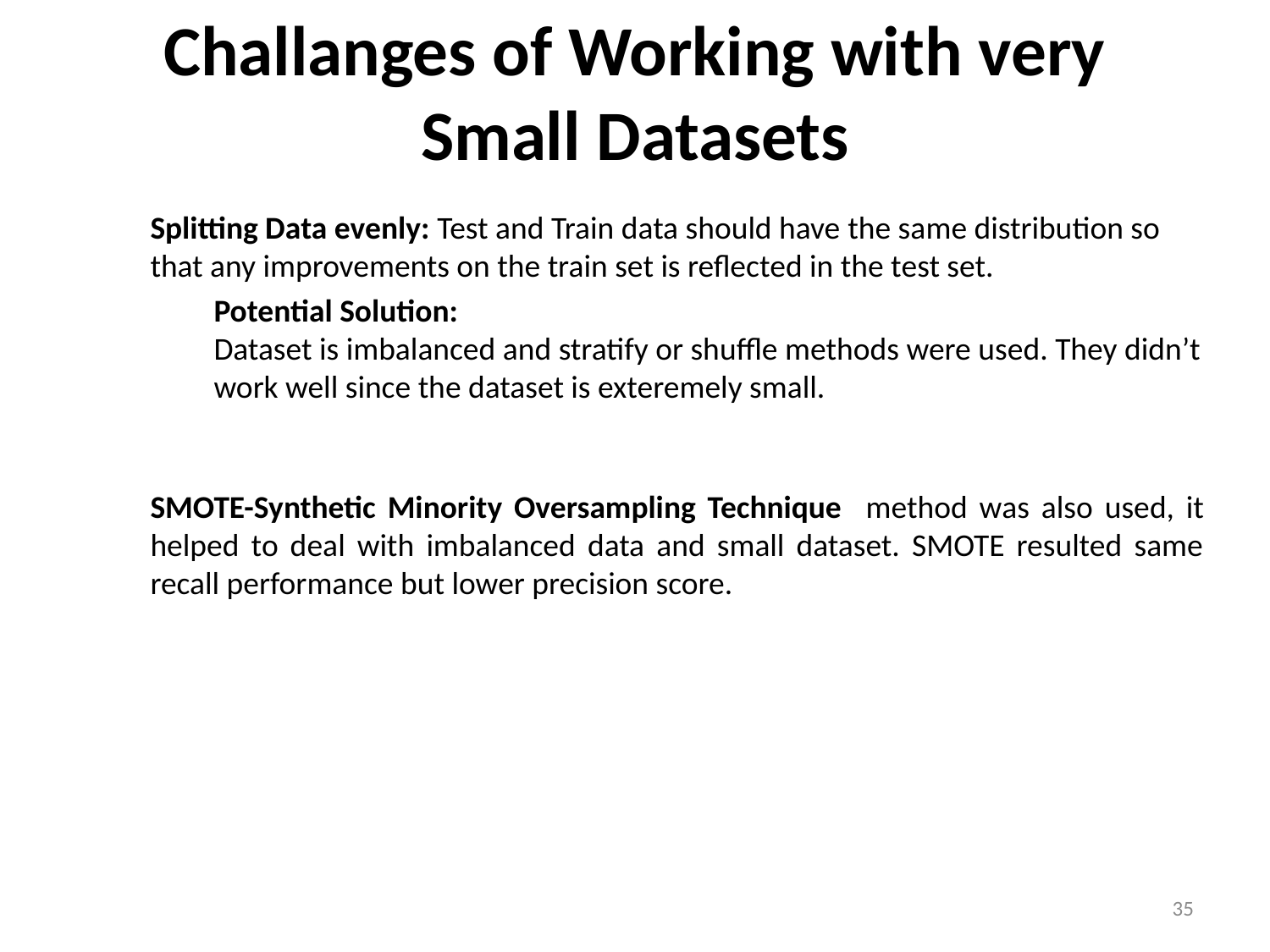

# Challanges of Working with very Small Datasets
Splitting Data evenly: Test and Train data should have the same distribution so that any improvements on the train set is reflected in the test set.
Potential Solution:
Dataset is imbalanced and stratify or shuffle methods were used. They didn’t work well since the dataset is exteremely small.

SMOTE-Synthetic Minority Oversampling Technique  method was also used, it helped to deal with imbalanced data and small dataset. SMOTE resulted same recall performance but lower precision score.
35